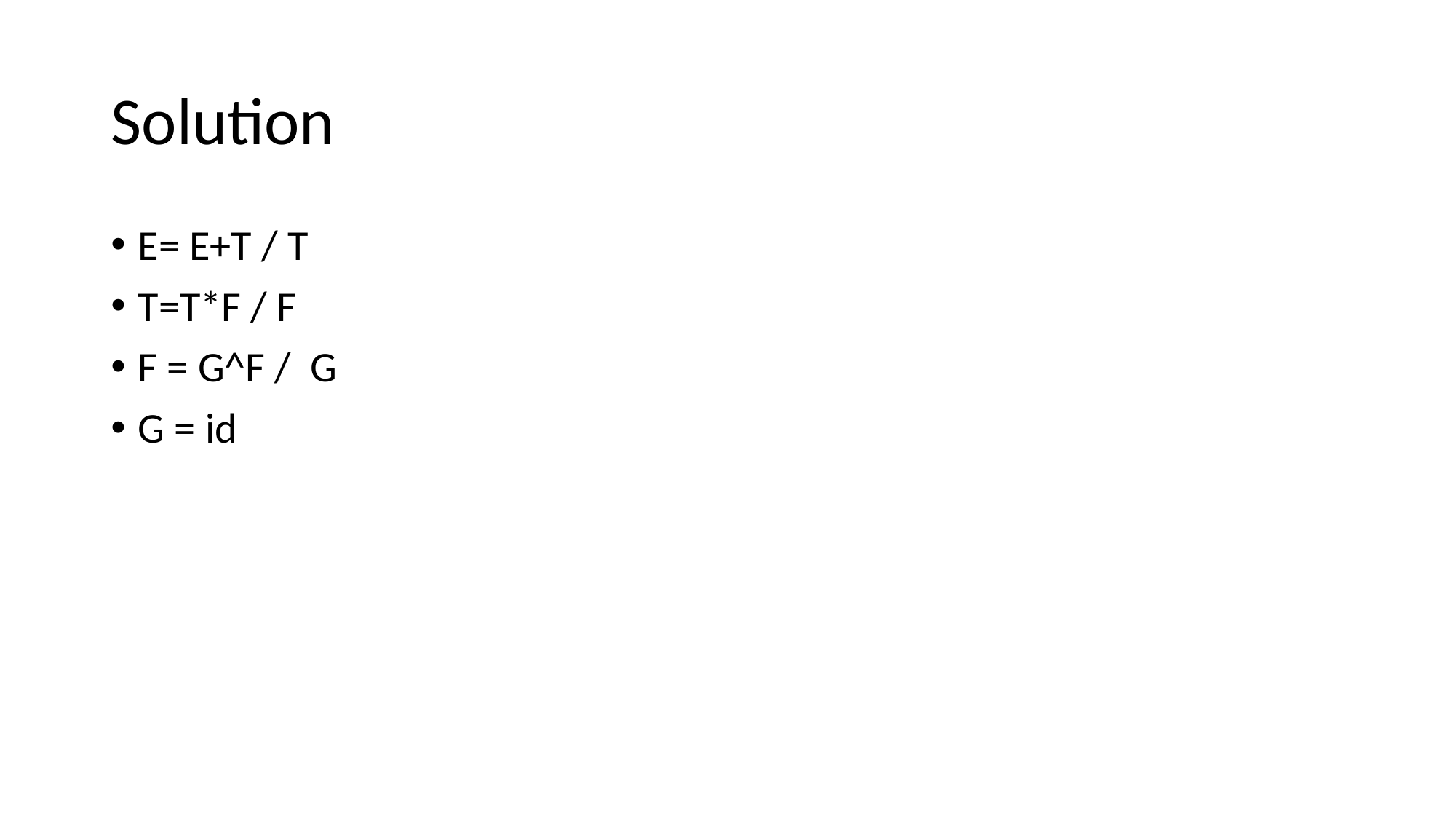

# Solution
E= E+T / T
T=T*F / F
F = G^F /  G
G = id